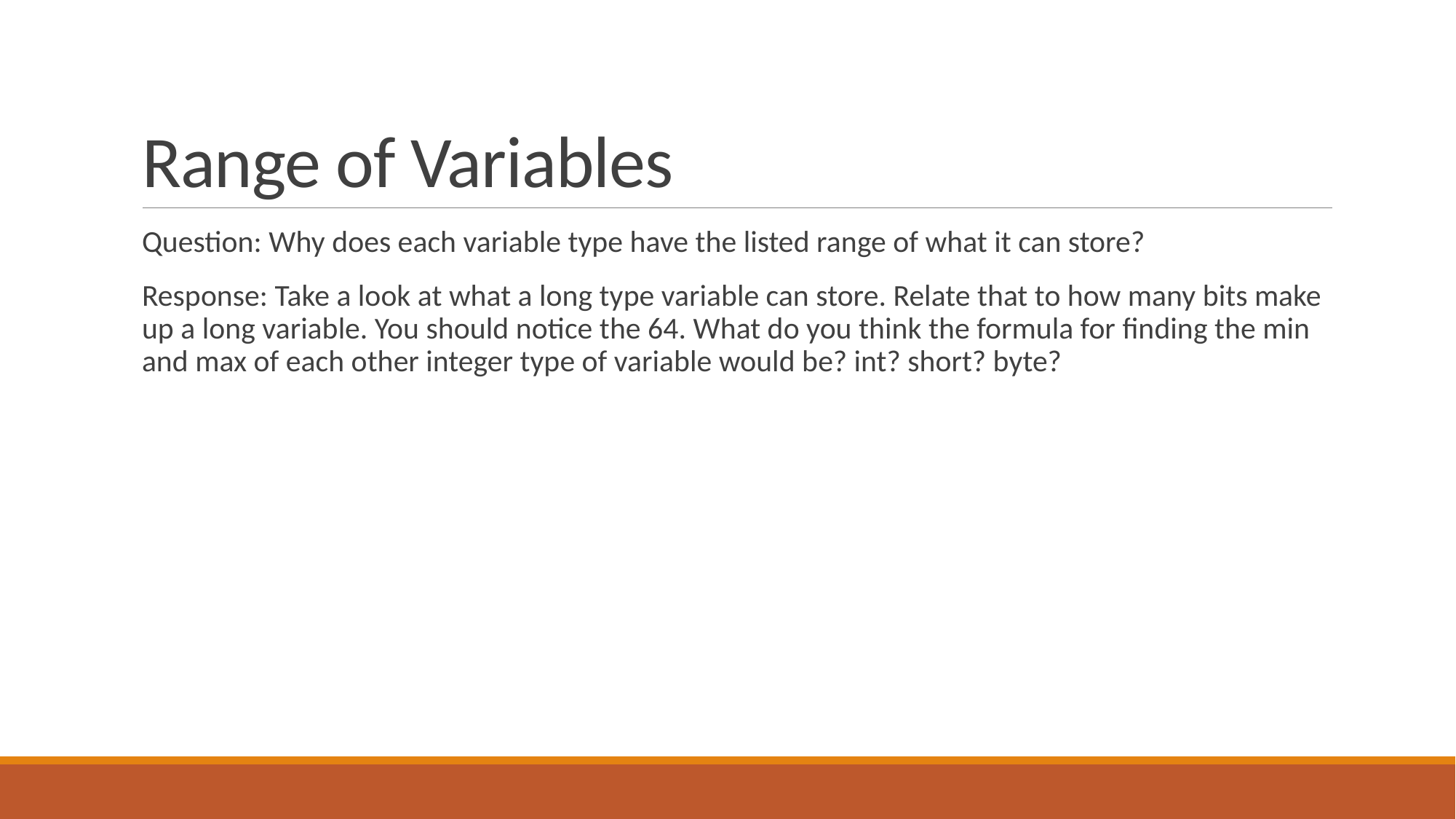

# Range of Variables
Question: Why does each variable type have the listed range of what it can store?
Response: Take a look at what a long type variable can store. Relate that to how many bits make up a long variable. You should notice the 64. What do you think the formula for finding the min and max of each other integer type of variable would be? int? short? byte?